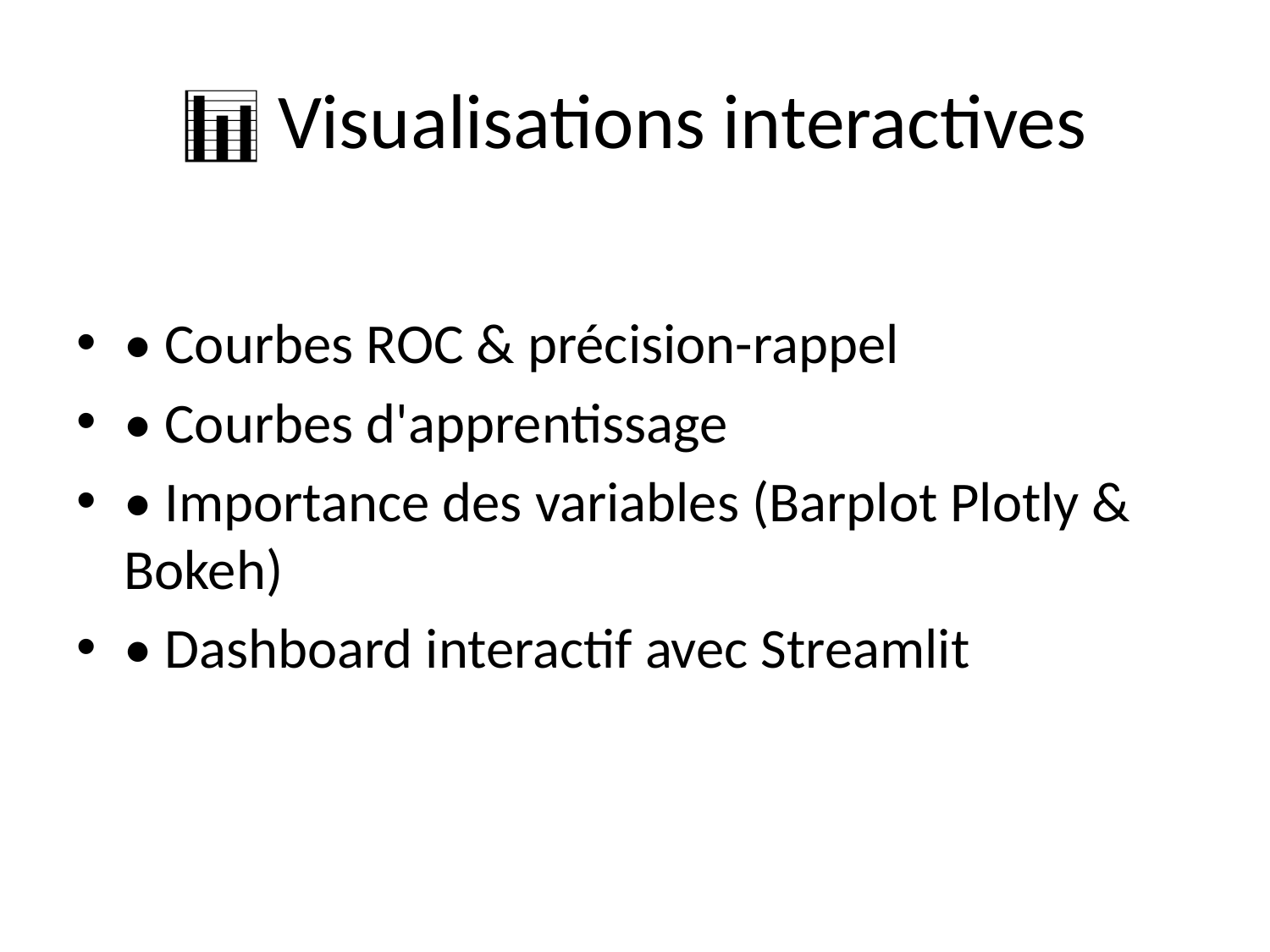

# 📊 Visualisations interactives

• Courbes ROC & précision-rappel
• Courbes d'apprentissage
• Importance des variables (Barplot Plotly & Bokeh)
• Dashboard interactif avec Streamlit